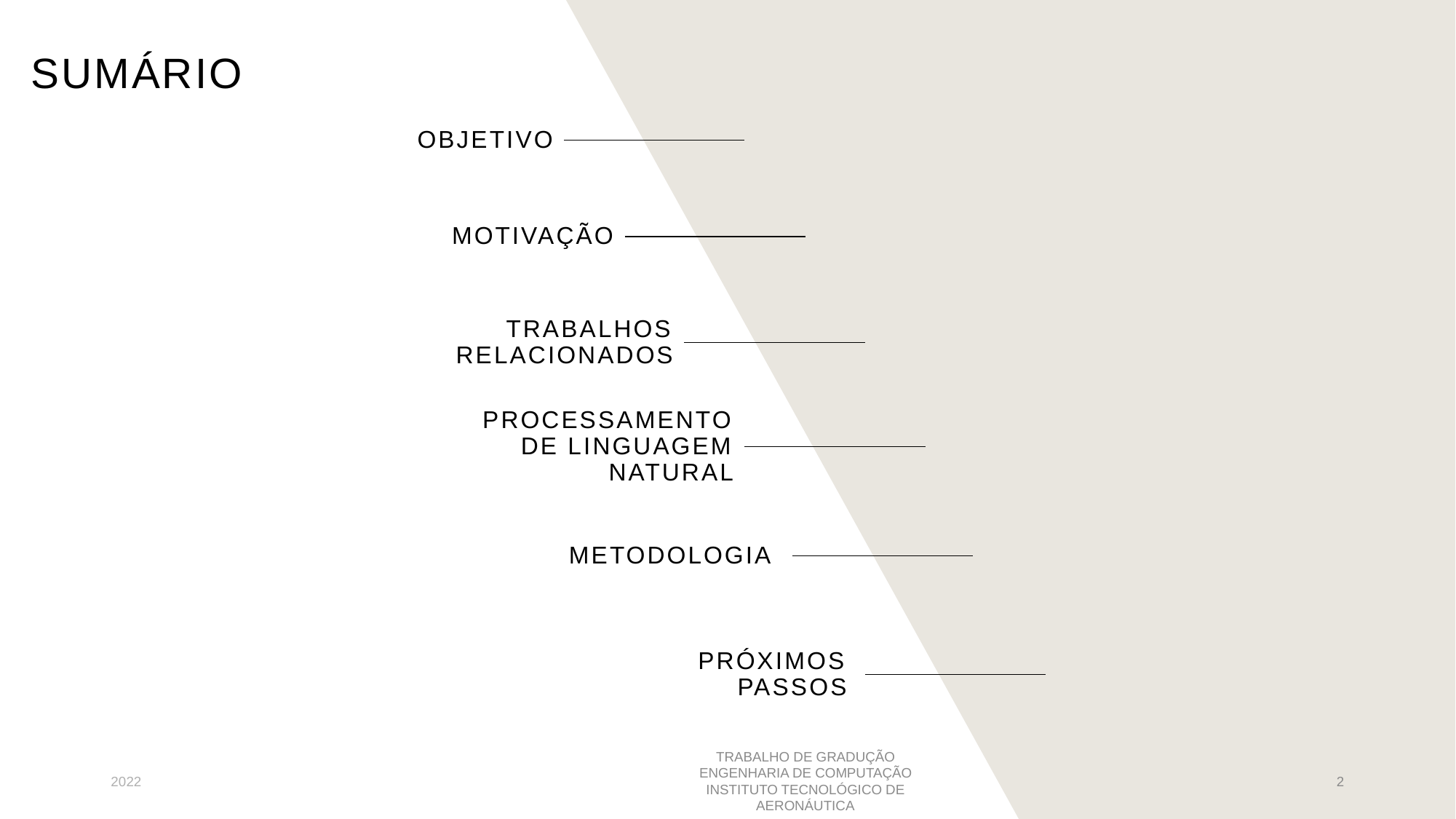

# SUMÁRIO
OBJETIVO
MOTIVAÇÃO
TRABALHOS RELACIONADOS
Processamento de linguagem natural
METODOLOGIA
PRÓXIMOS PASSOS
2022
TRABALHO DE GRADUÇÃO
ENGENHARIA DE COMPUTAÇÃO
INSTITUTO TECNOLÓGICO DE AERONÁUTICA
2